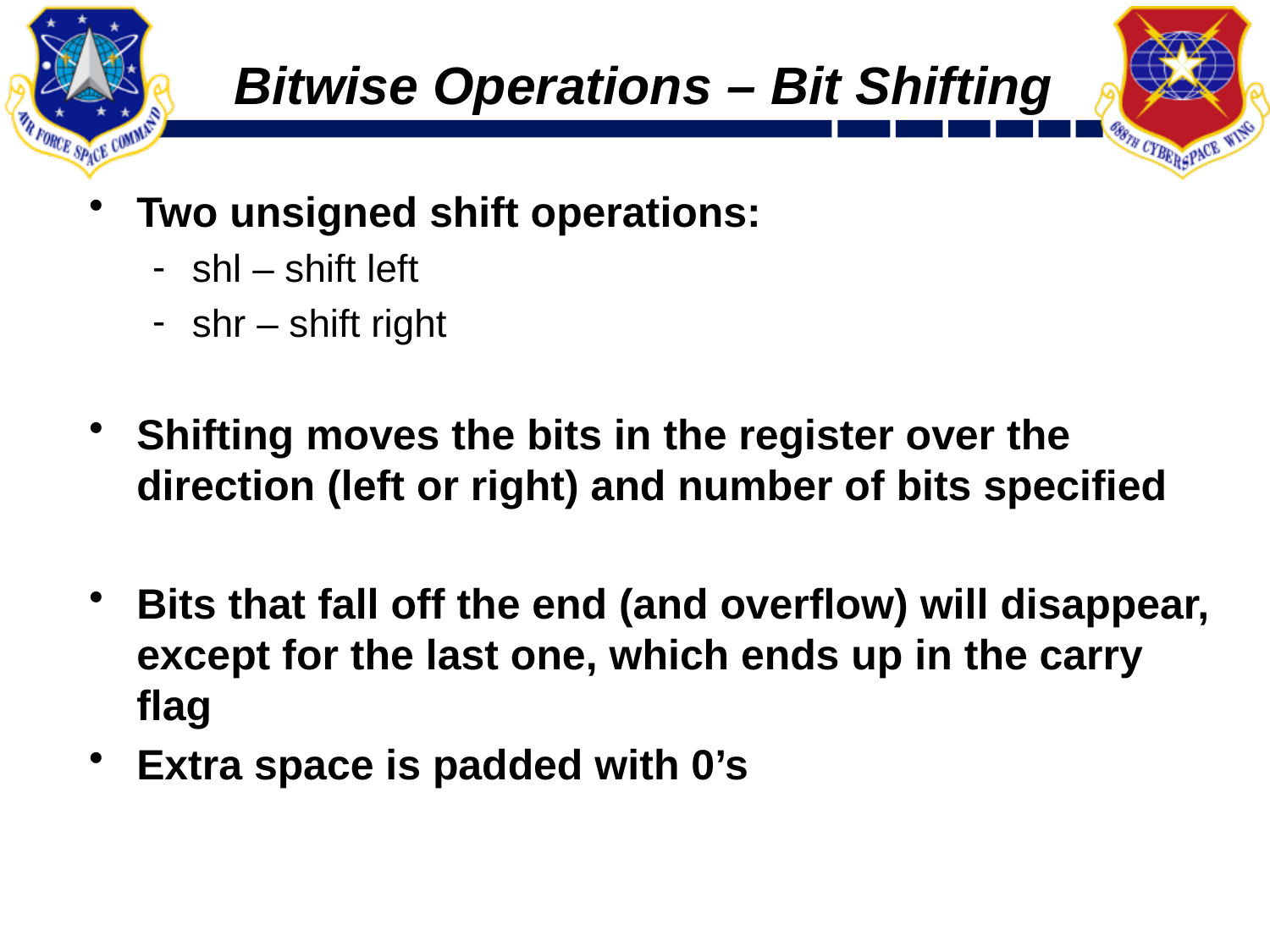

# Bitwise Operations – Bit Shifting
Two unsigned shift operations:
shl – shift left
shr – shift right

Shifting moves the bits in the register over the direction (left or right) and number of bits specified

Bits that fall off the end (and overflow) will disappear, except for the last one, which ends up in the carry flag
Extra space is padded with 0’s